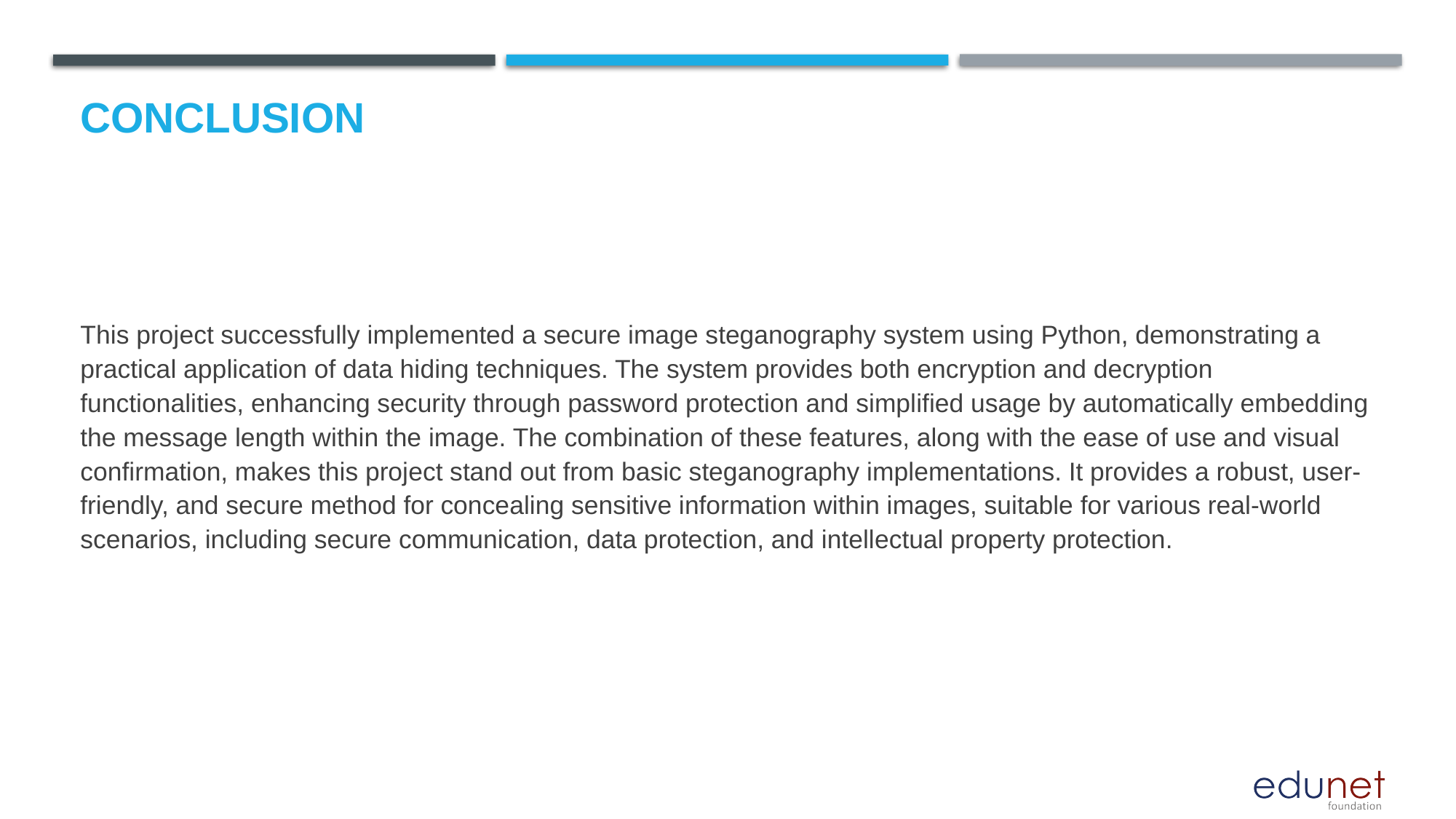

# Conclusion
This project successfully implemented a secure image steganography system using Python, demonstrating a practical application of data hiding techniques. The system provides both encryption and decryption functionalities, enhancing security through password protection and simplified usage by automatically embedding the message length within the image. The combination of these features, along with the ease of use and visual confirmation, makes this project stand out from basic steganography implementations. It provides a robust, user-friendly, and secure method for concealing sensitive information within images, suitable for various real-world scenarios, including secure communication, data protection, and intellectual property protection.